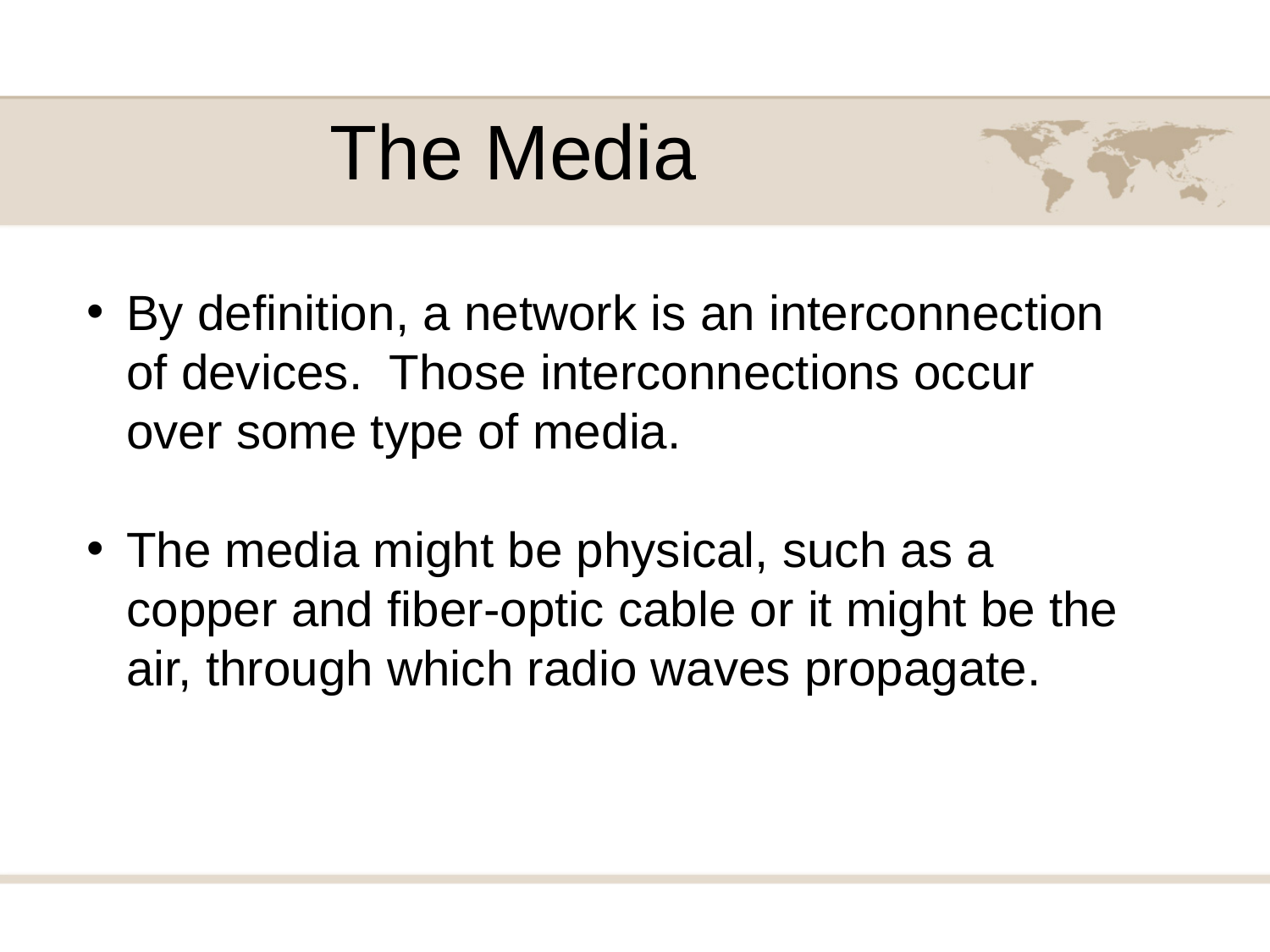

The Media
By definition, a network is an interconnection of devices.  Those interconnections occur over some type of media.

The media might be physical, such as a copper and fiber-optic cable or it might be the air, through which radio waves propagate.